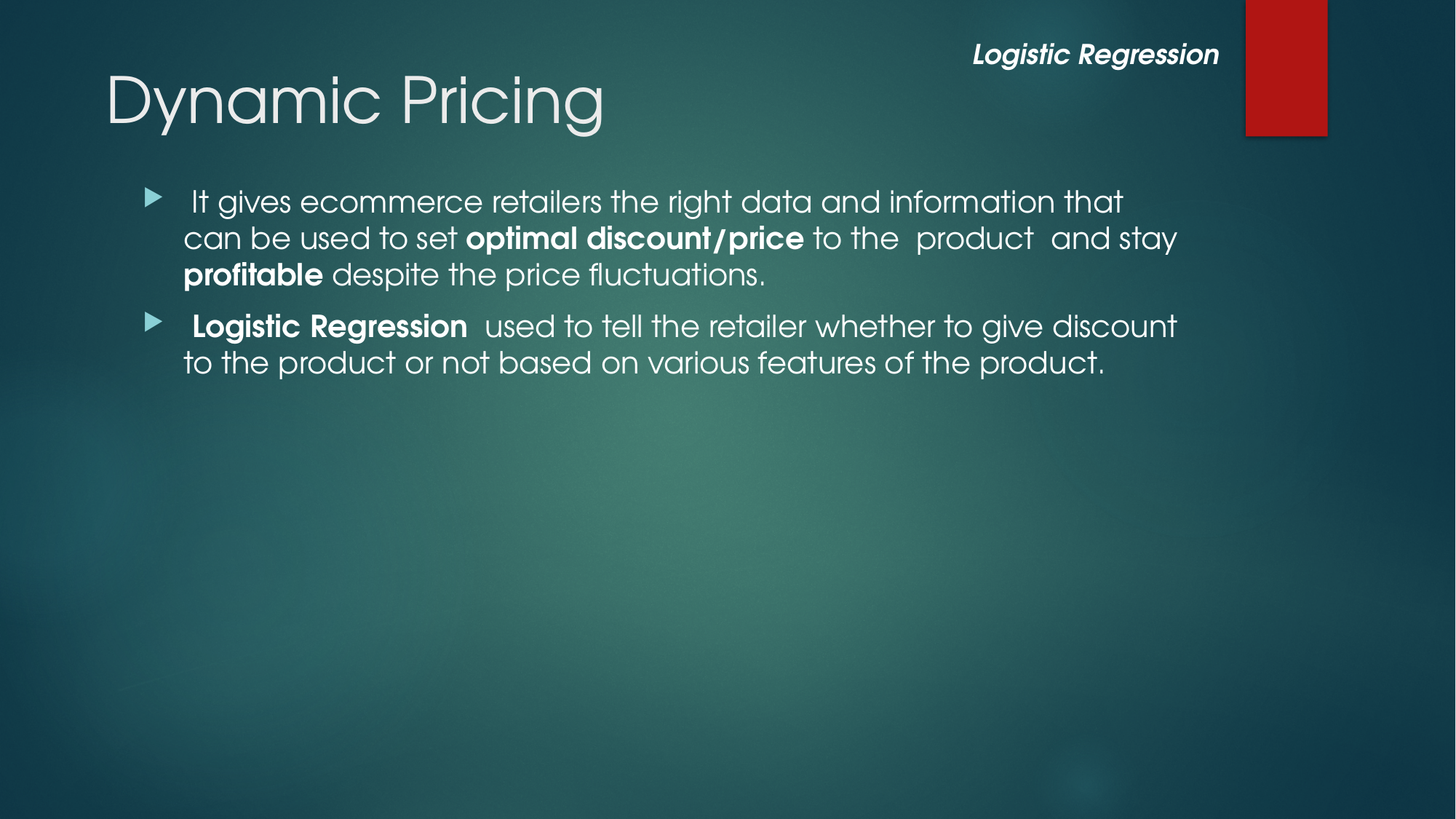

Logistic Regression
# Dynamic Pricing
 It gives ecommerce retailers the right data and information that can be used to set optimal discount/price to the  product  and stay profitable despite the price fluctuations.
 Logistic Regression  used to tell the retailer whether to give discount to the product or not based on various features of the product.